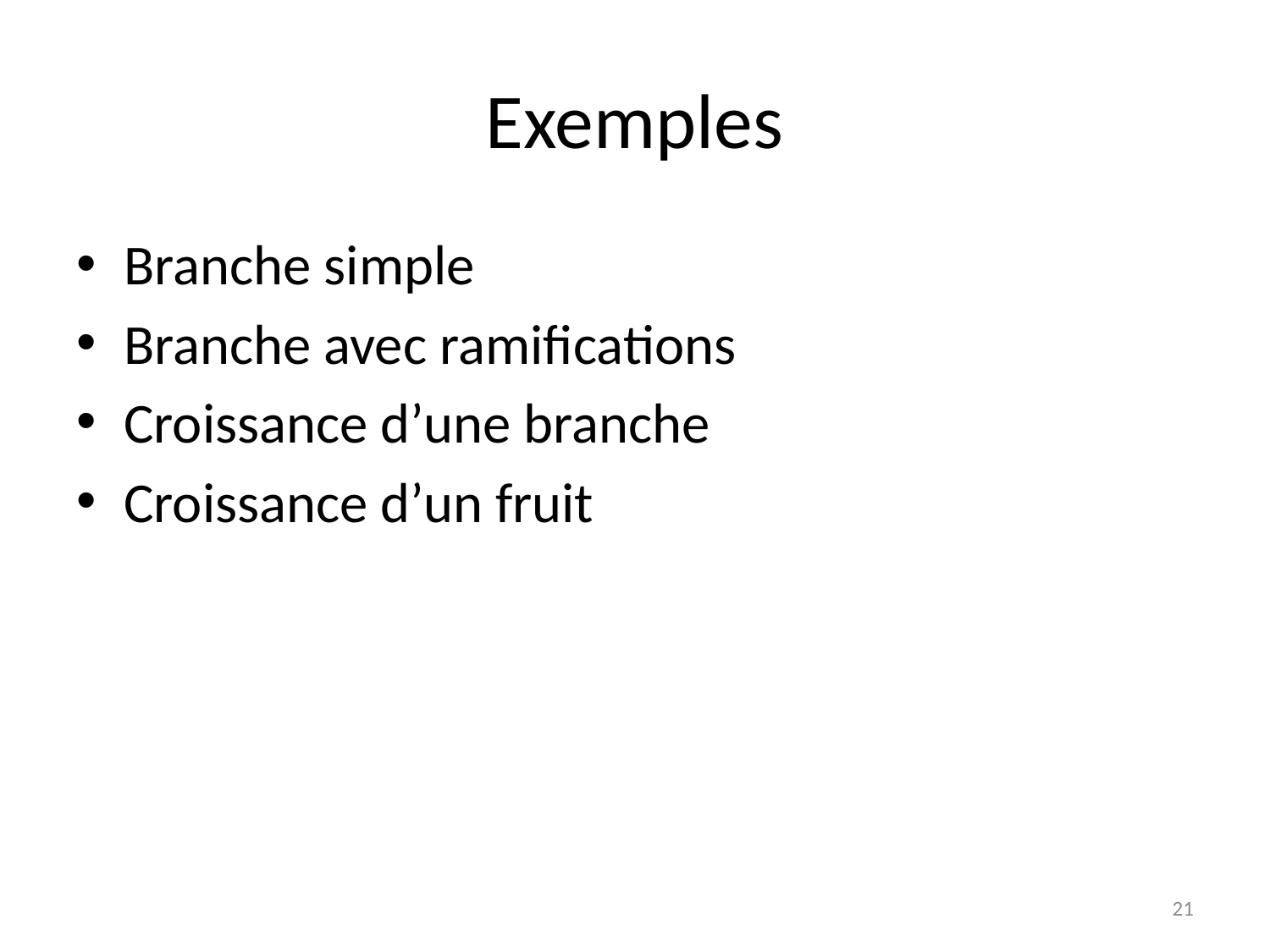

# Exemples
Branche simple
Branche avec ramifications
Croissance d’une branche
Croissance d’un fruit

21